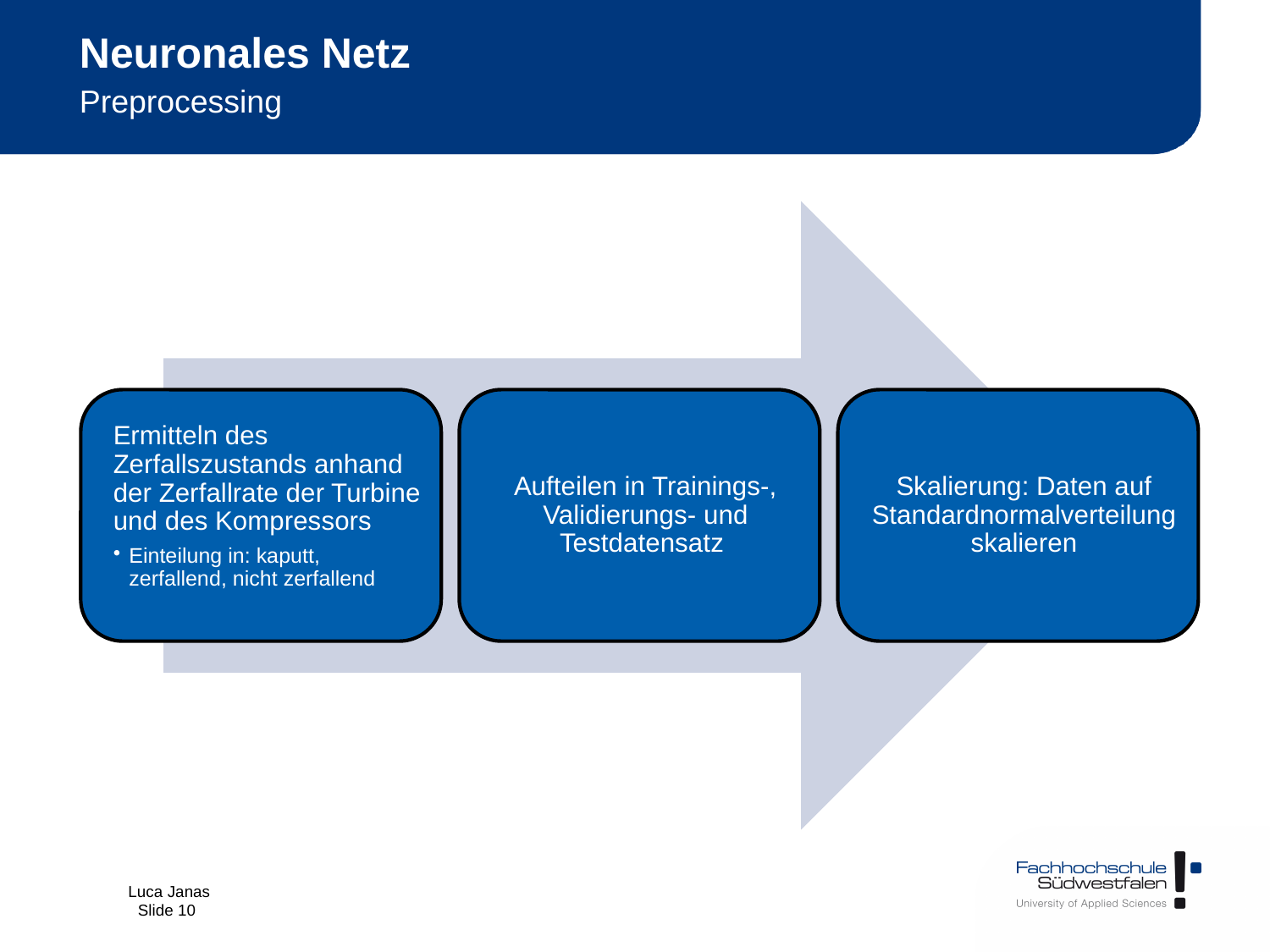

# Neuronales Netz
Preprocessing
Ermitteln des Zerfallszustands anhand der Zerfallrate der Turbine und des Kompressors
Einteilung in: kaputt, zerfallend, nicht zerfallend
Aufteilen in Trainings-, Validierungs- und Testdatensatz
Skalierung: Daten auf Standardnormalverteilung skalieren